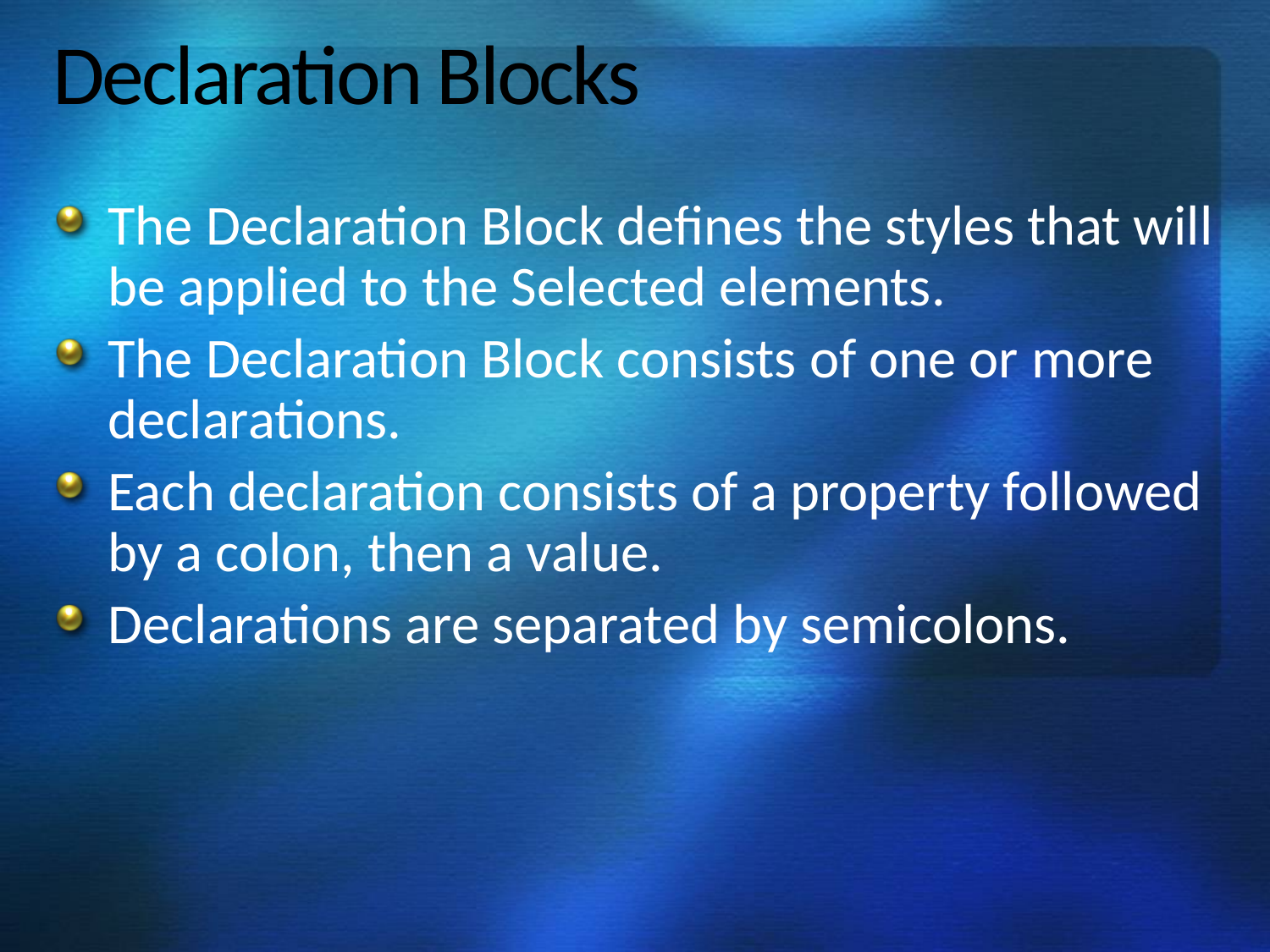

# Declaration Blocks
The Declaration Block defines the styles that will be applied to the Selected elements.
The Declaration Block consists of one or more declarations.
Each declaration consists of a property followed by a colon, then a value.
Declarations are separated by semicolons.